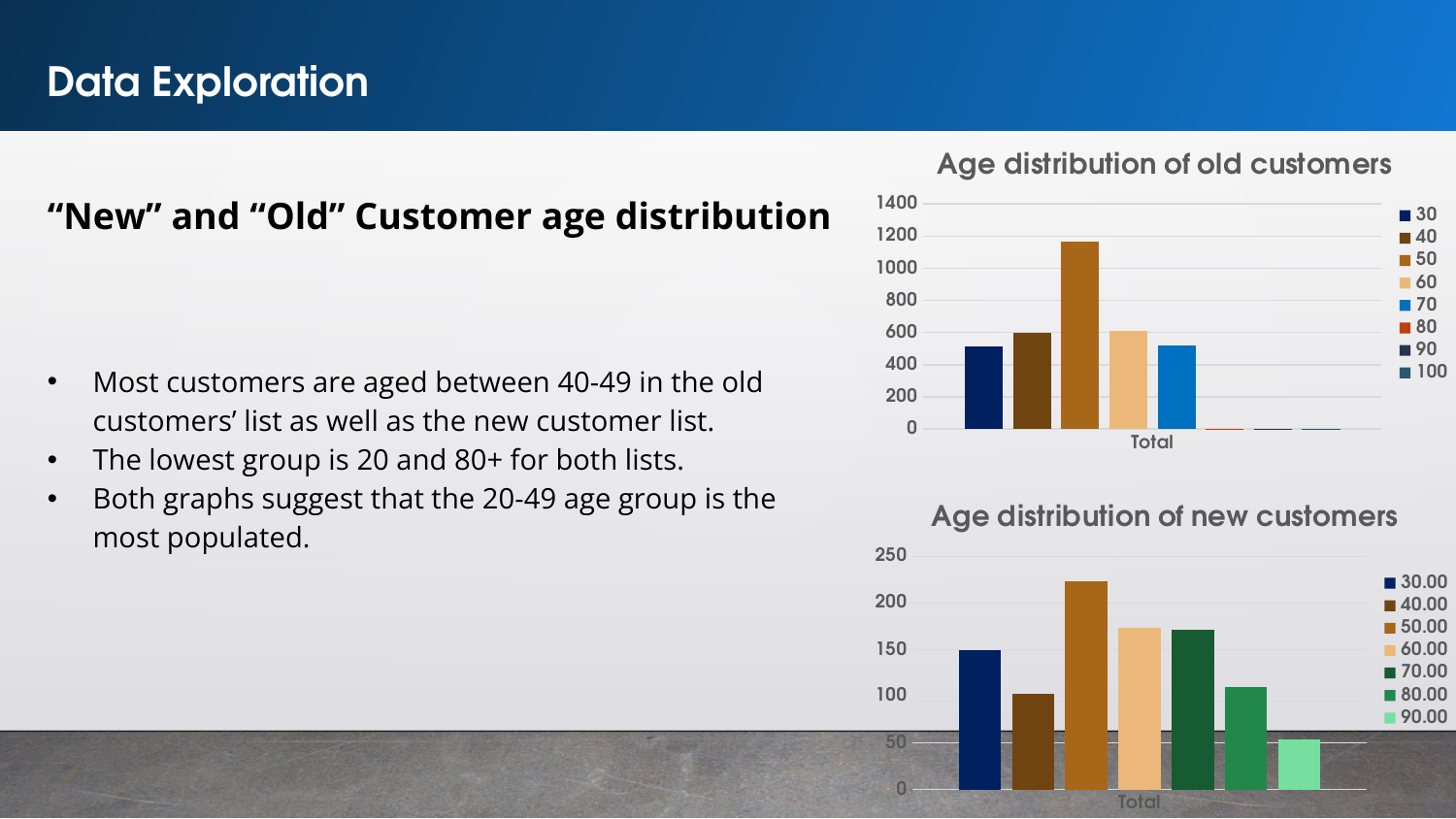

Data Exploration

### Chart: Age distribution of old customers

| Category | 30 | 40 | 50 | 60 | 70 | 80 | 90 | 100 |
|---|---|---|---|---|---|---|---|---|
| Total | 516.0 | 600.0 | 1169.0 | 608.0 | 518.0 | 2.0 | 1.0 | 1.0 |
“New” and “Old” Customer age distribution
Most customers are aged between 40-49 in the old customers’ list as well as the new customer list.
The lowest group is 20 and 80+ for both lists.
Both graphs suggest that the 20-49 age group is the most populated.

### Chart: Age distribution of new customers

| Category | 30.00 | 40.00 | 50.00 | 60.00 | 70.00 | 80.00 | 90.00 |
|---|---|---|---|---|---|---|---|
| Total | 149.0 | 103.0 | 223.0 | 173.0 | 171.0 | 110.0 | 54.0 |